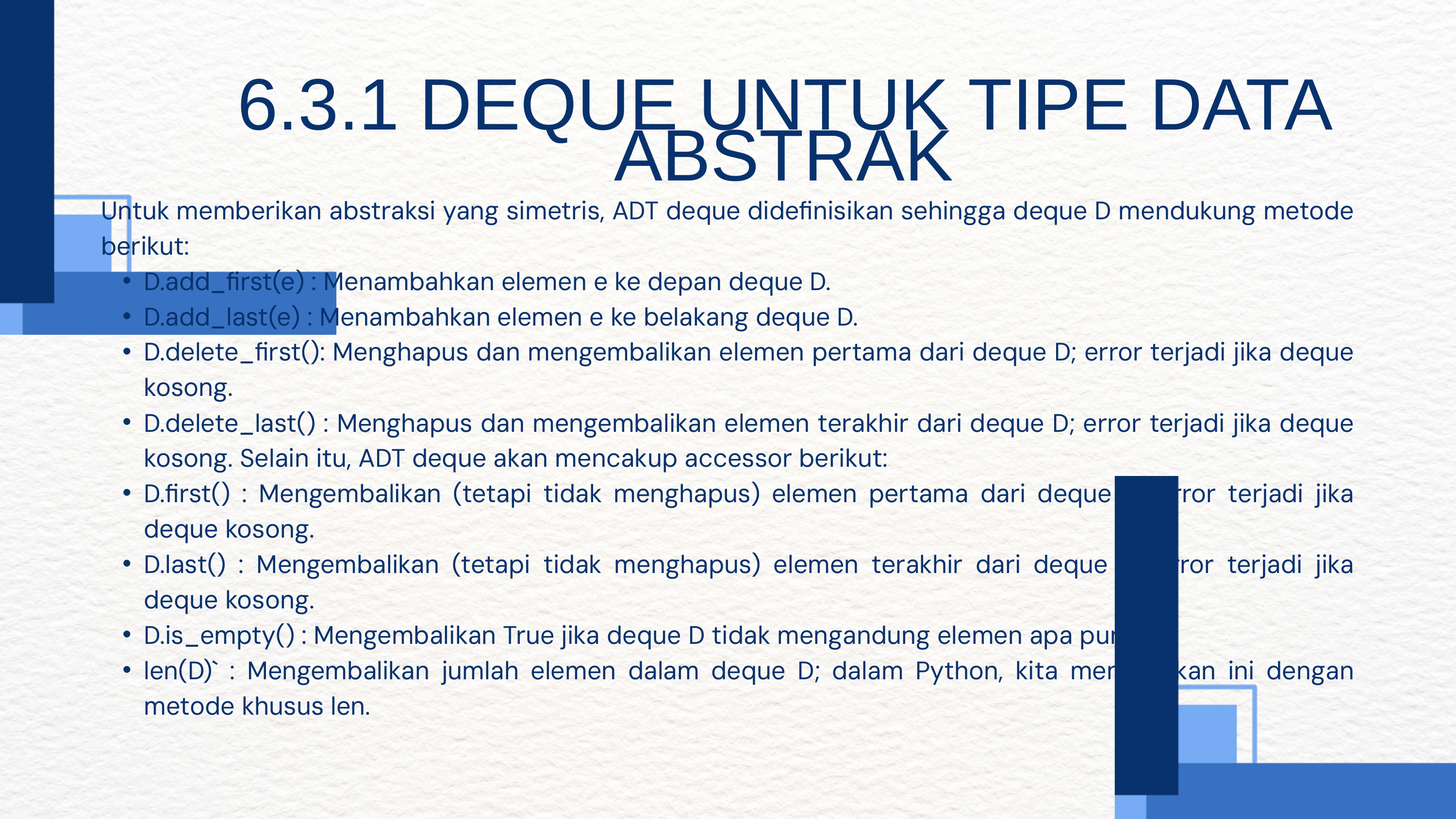

6.3.1 DEQUE UNTUK TIPE DATA ABSTRAK
Untuk memberikan abstraksi yang simetris, ADT deque didefinisikan sehingga deque D mendukung metode berikut:
D.add_first(e) : Menambahkan elemen e ke depan deque D.
D.add_last(e) : Menambahkan elemen e ke belakang deque D.
D.delete_first(): Menghapus dan mengembalikan elemen pertama dari deque D; error terjadi jika deque kosong.
D.delete_last() : Menghapus dan mengembalikan elemen terakhir dari deque D; error terjadi jika deque kosong. Selain itu, ADT deque akan mencakup accessor berikut:
D.first() : Mengembalikan (tetapi tidak menghapus) elemen pertama dari deque D; error terjadi jika deque kosong.
D.last() : Mengembalikan (tetapi tidak menghapus) elemen terakhir dari deque D; error terjadi jika deque kosong.
D.is_empty() : Mengembalikan True jika deque D tidak mengandung elemen apa pun.
len(D)` : Mengembalikan jumlah elemen dalam deque D; dalam Python, kita menerapkan ini dengan metode khusus len.